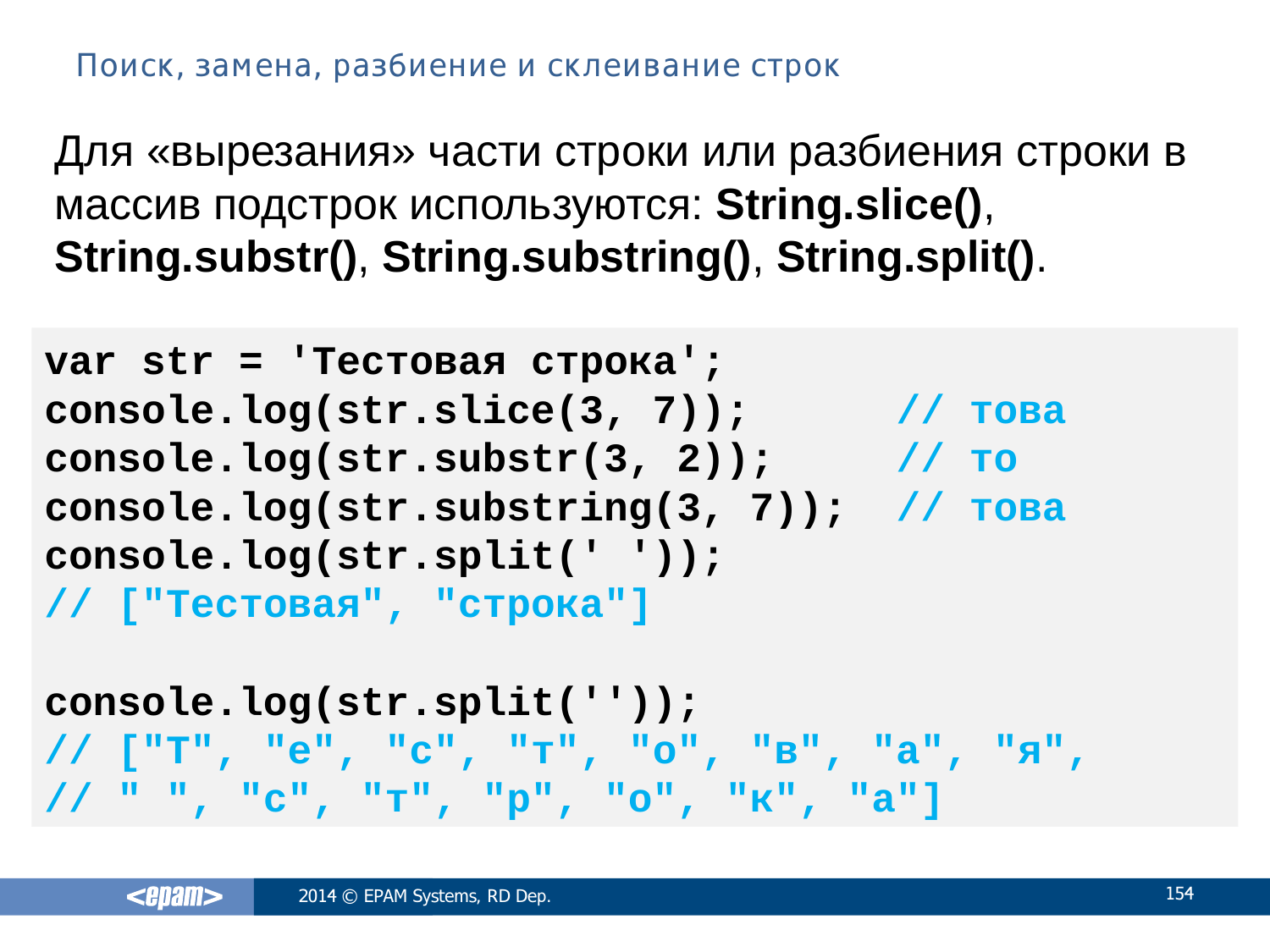

# Поиск, замена, разбиение и склеивание строк
Для «вырезания» части строки или разбиения строки в массив подстрок используются: String.slice(), String.substr(), String.substring(), String.split().
var str = 'Тестовая строка';
console.log(str.slice(3, 7));      // това
console.log(str.substr(3, 2));     // то
console.log(str.substring(3, 7));  // това
console.log(str.split(' '));
// ["Тестовая", "строка"]

console.log(str.split(''));
// ["Т", "е", "с", "т", "о", "в", "а", "я",
// " ", "с", "т", "р", "о", "к", "а"]
154
2014 © EPAM Systems, RD Dep.